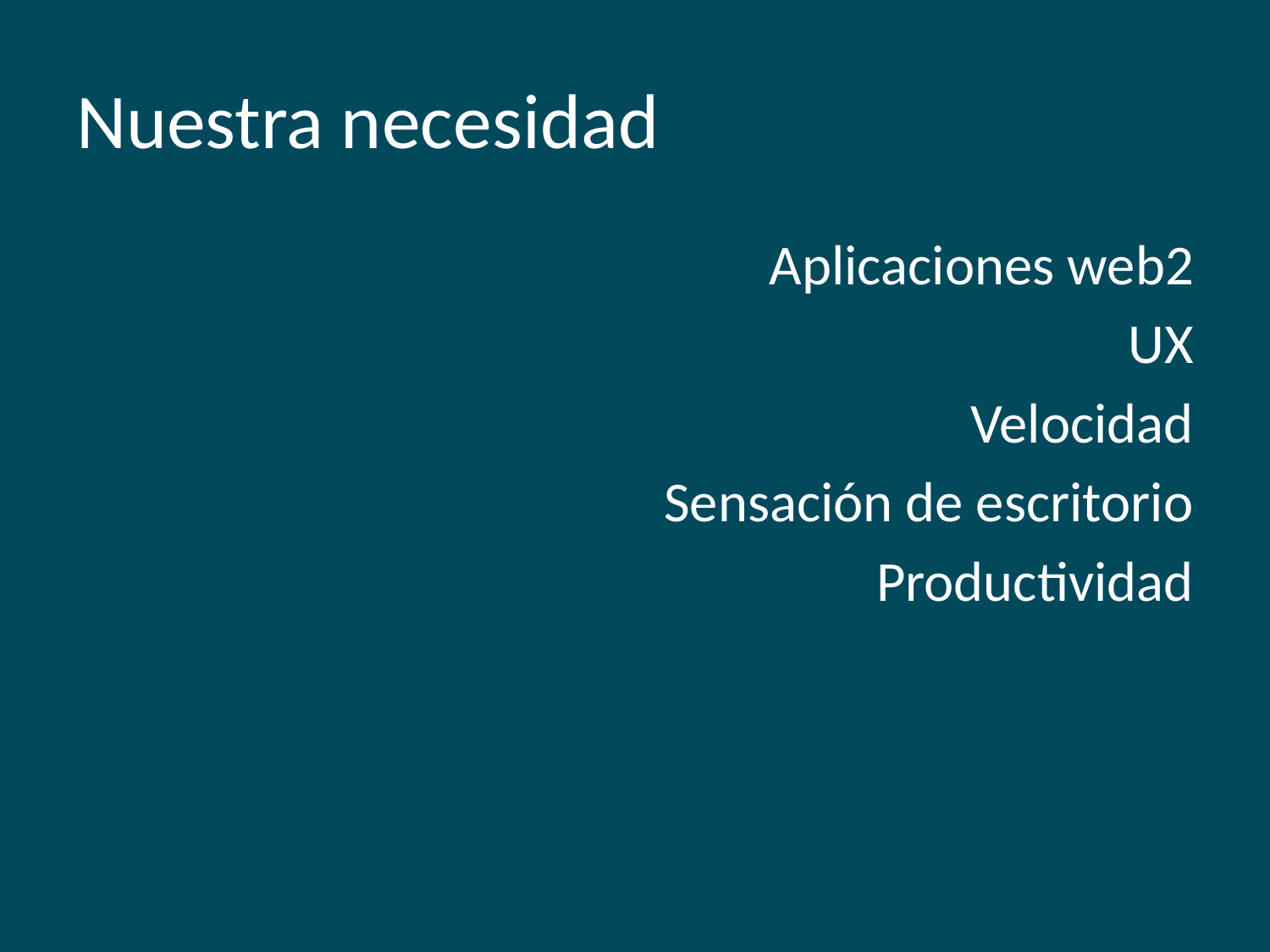

# Nuestra necesidad
Aplicaciones web2
UX
Velocidad
Sensación de escritorio
Productividad